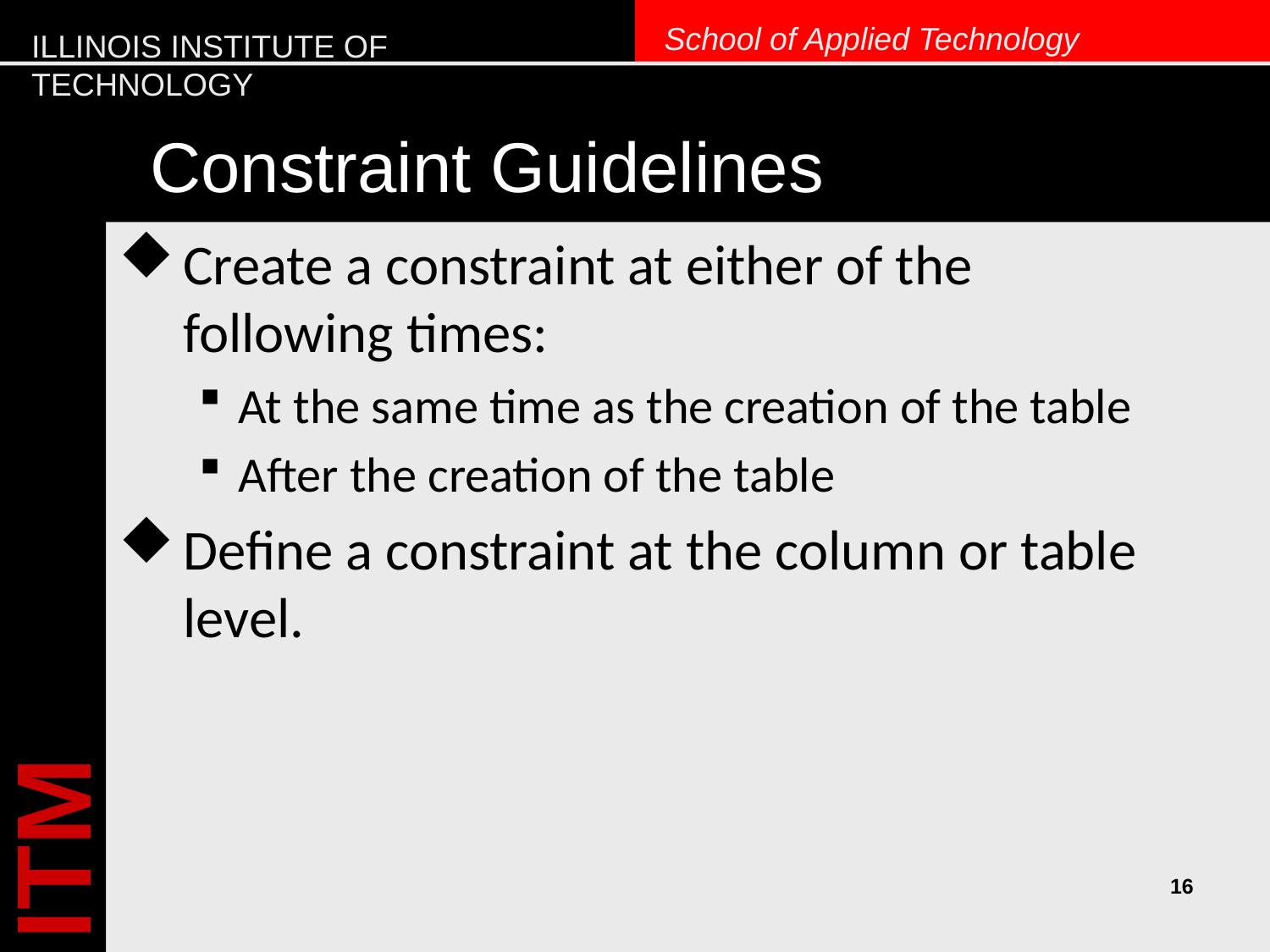

# Constraint Guidelines
Create a constraint at either of the following times:
At the same time as the creation of the table
After the creation of the table
Define a constraint at the column or table level.

16